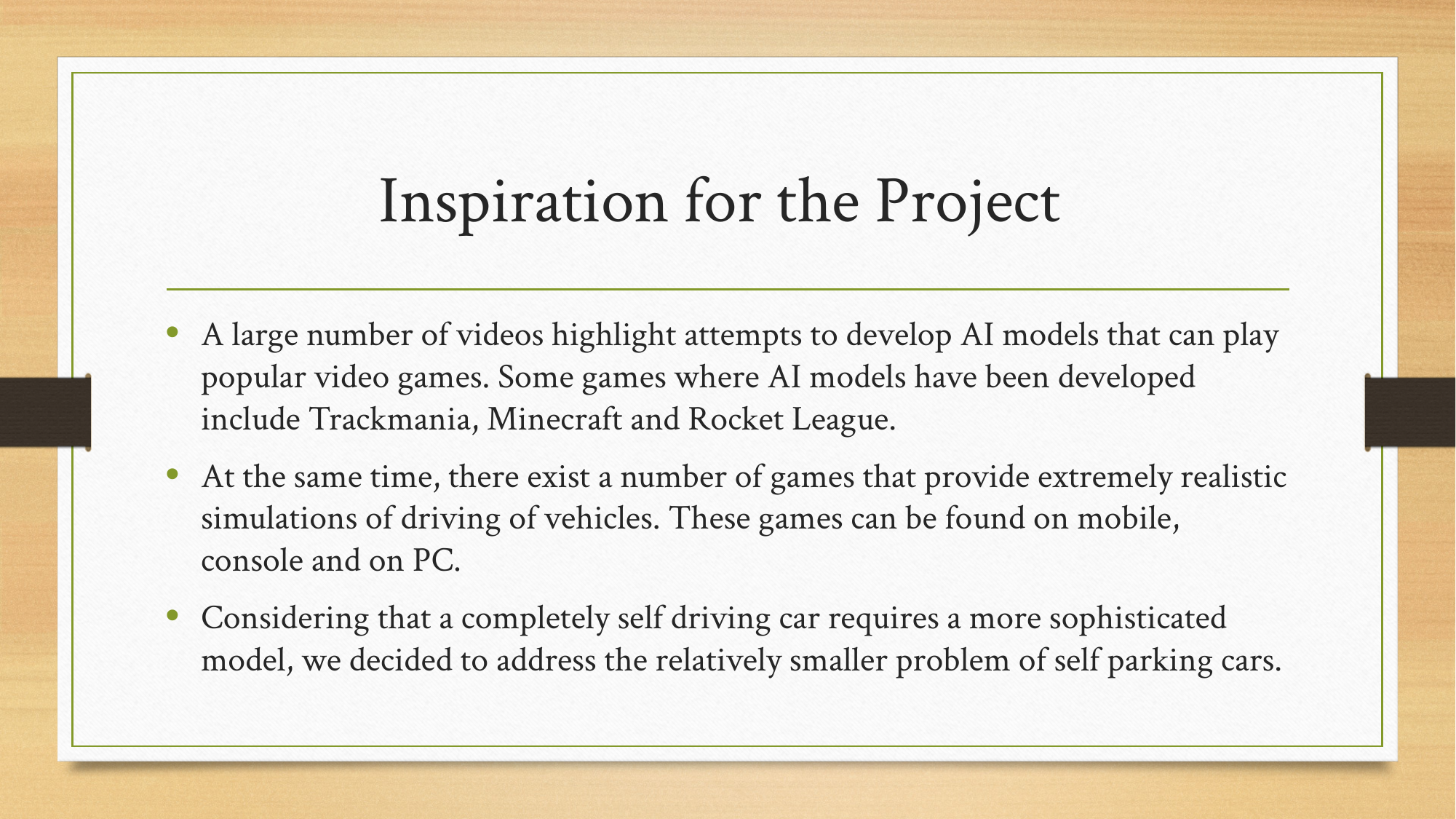

# Inspiration for the Project
A large number of videos highlight attempts to develop AI models that can play popular video games. Some games where AI models have been developed include Trackmania, Minecraft and Rocket League.
At the same time, there exist a number of games that provide extremely realistic simulations of driving of vehicles. These games can be found on mobile, console and on PC.
Considering that a completely self driving car requires a more sophisticated model, we decided to address the relatively smaller problem of self parking cars.